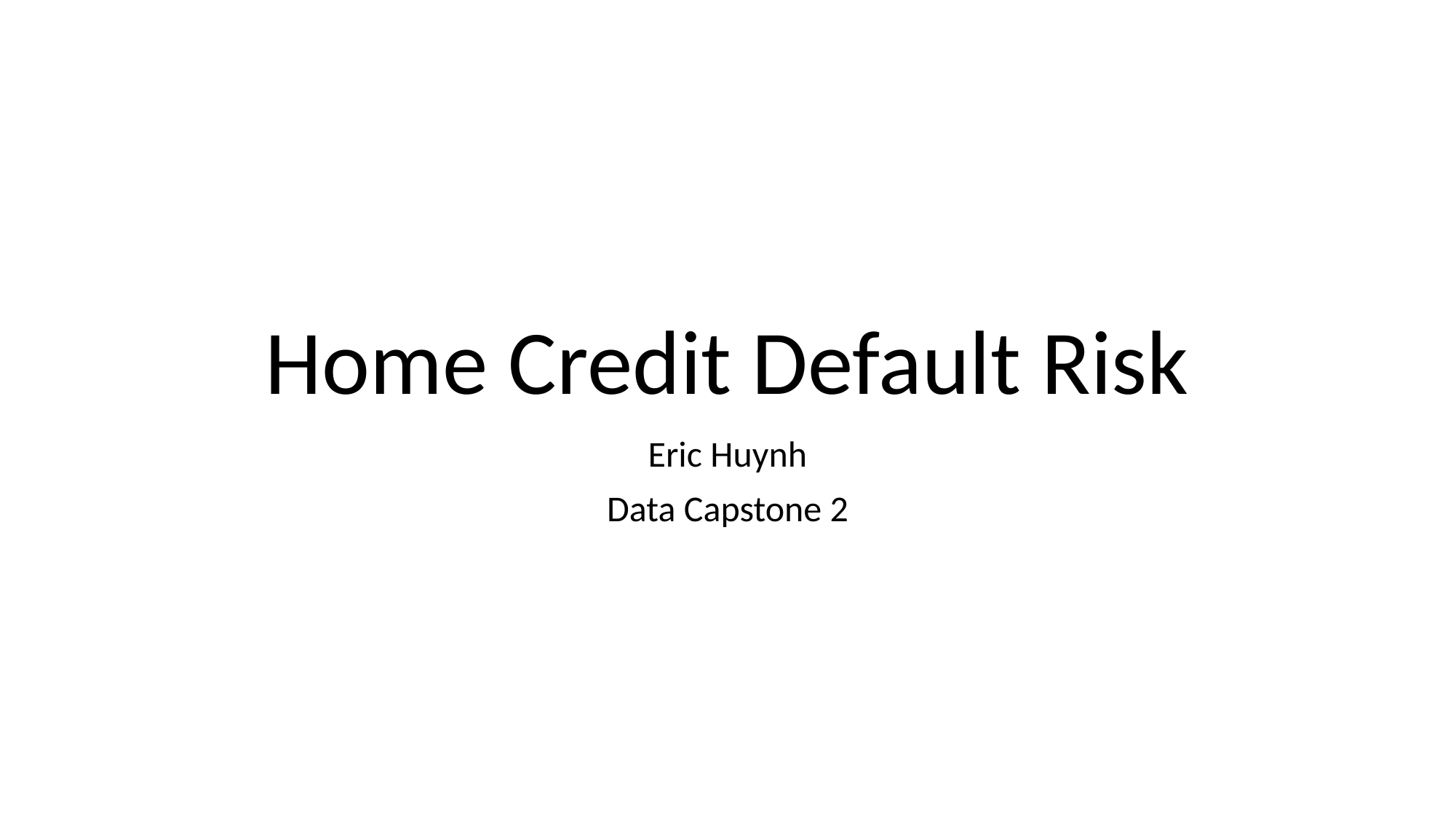

# Home Credit Default Risk
Eric Huynh
Data Capstone 2